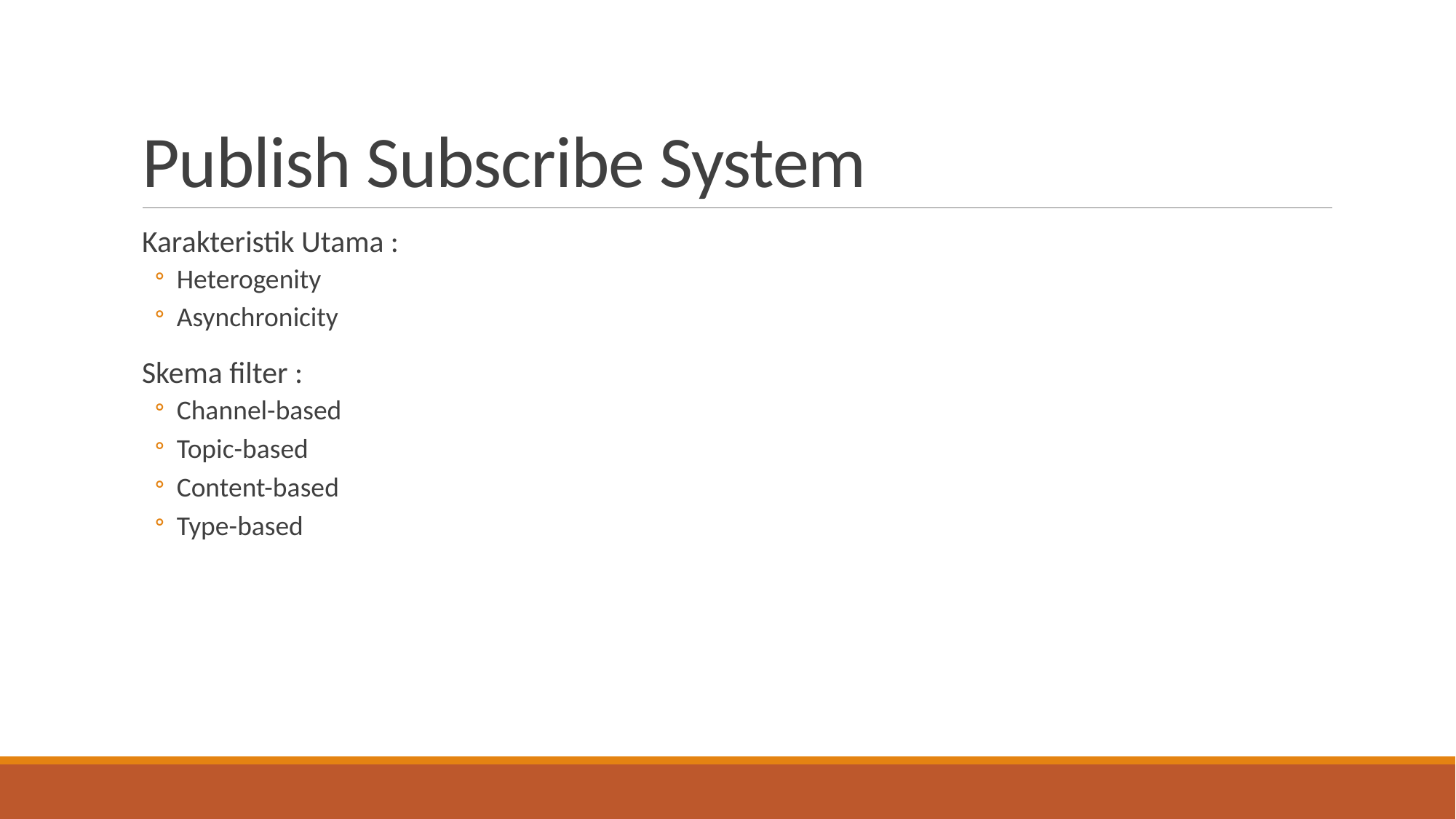

# Publish Subscribe System
Karakteristik Utama :
Heterogenity
Asynchronicity
Skema filter :
Channel-based
Topic-based
Content-based
Type-based